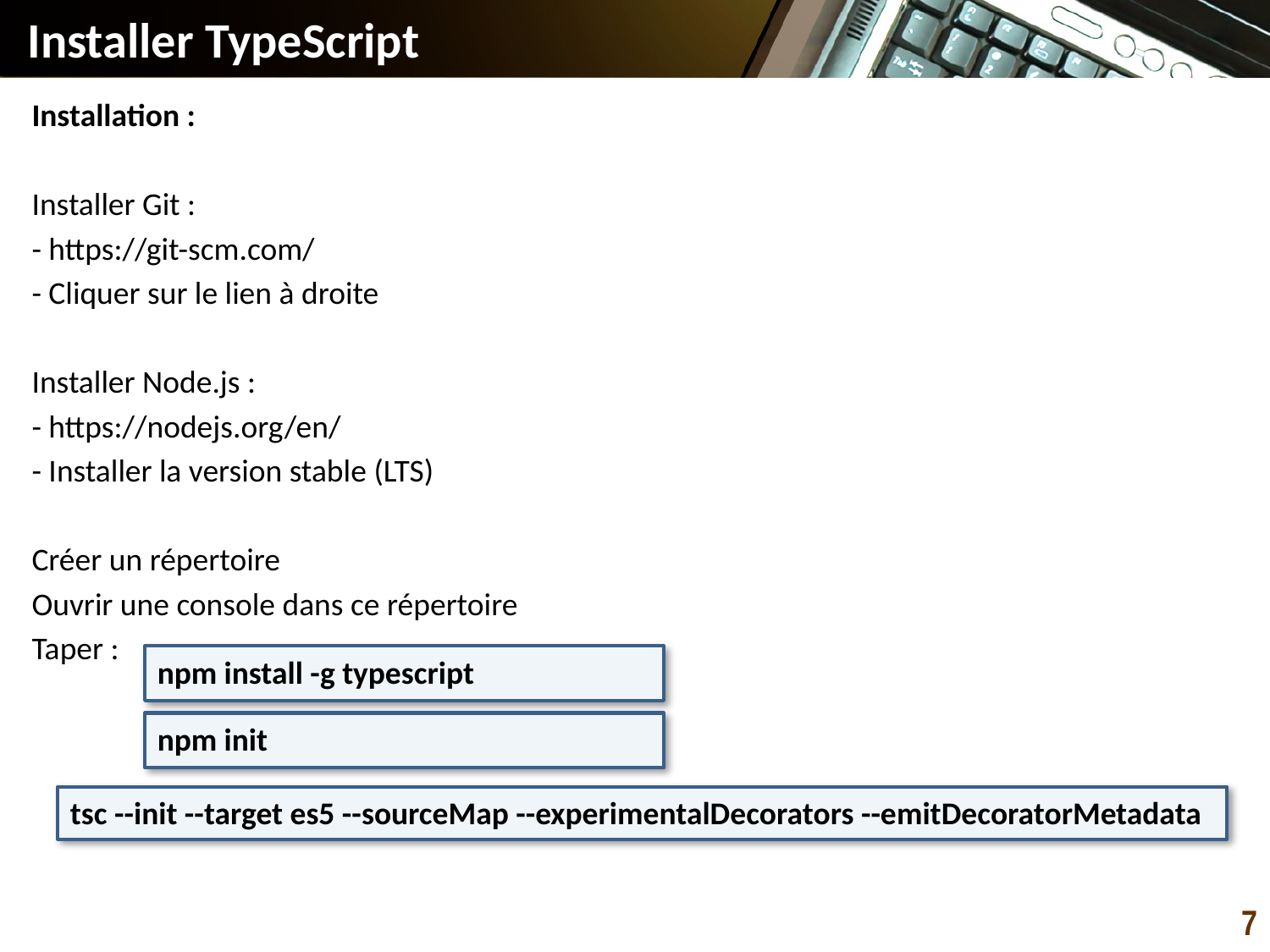

# Installer TypeScript
Installation :

Installer Git :
- https://git-scm.com/
- Cliquer sur le lien à droite

Installer Node.js :
- https://nodejs.org/en/
- Installer la version stable (LTS)

Créer un répertoire
Ouvrir une console dans ce répertoire
Taper :

npm install -g typescript
npm init
tsc --init --target es5 --sourceMap --experimentalDecorators --emitDecoratorMetadata
7